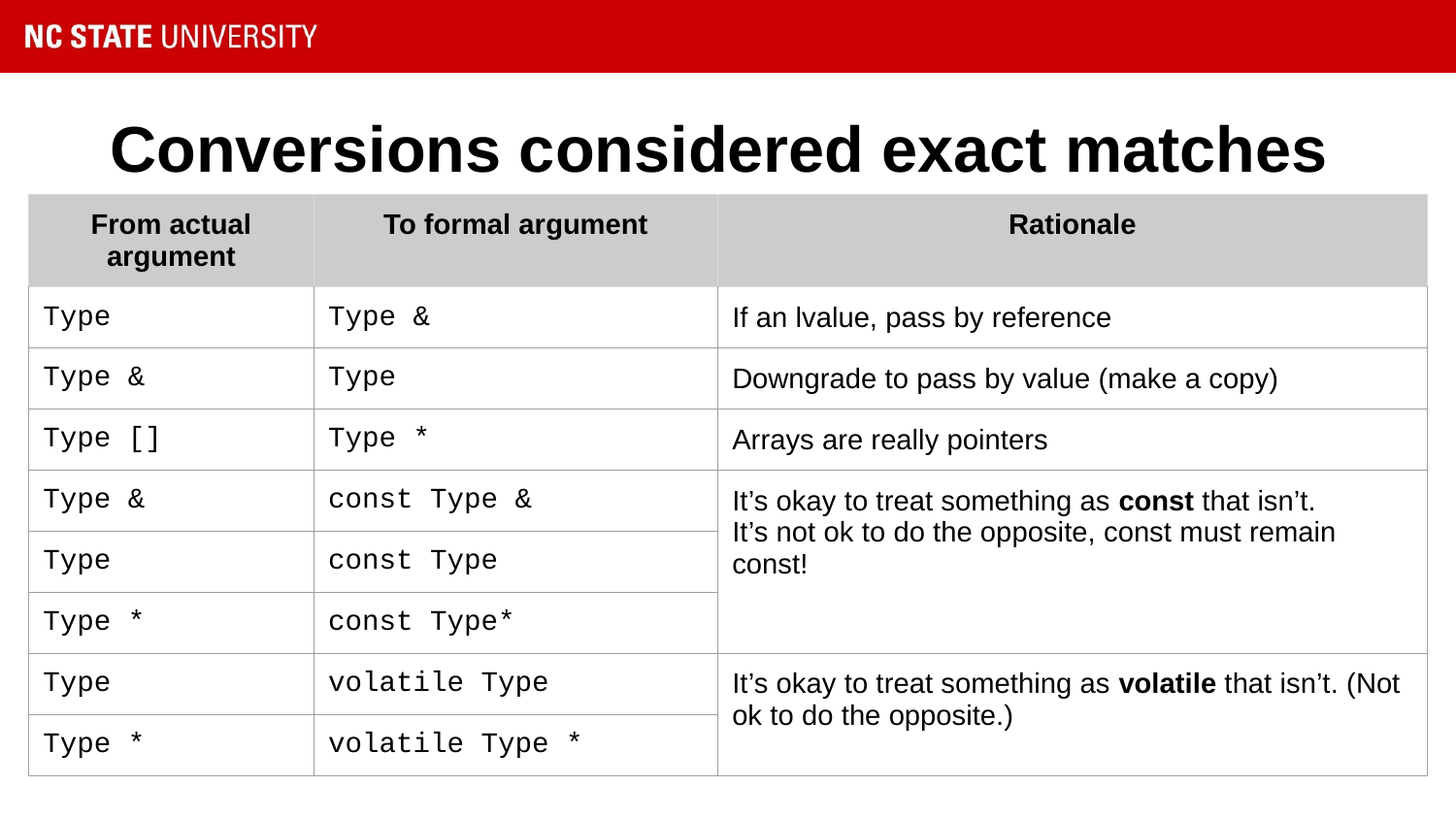

# Conversions considered exact matches
| From actual argument | To formal argument | Rationale |
| --- | --- | --- |
| Type | Type & | If an lvalue, pass by reference |
| Type & | Type | Downgrade to pass by value (make a copy) |
| Type [] | Type \* | Arrays are really pointers |
| Type & | const Type & | It’s okay to treat something as const that isn’t. It’s not ok to do the opposite, const must remain const! |
| Type | const Type |  |
| Type \* | const Type\* |  |
| Type | volatile Type | It’s okay to treat something as volatile that isn’t. (Not ok to do the opposite.) |
| Type \* | volatile Type \* |  |